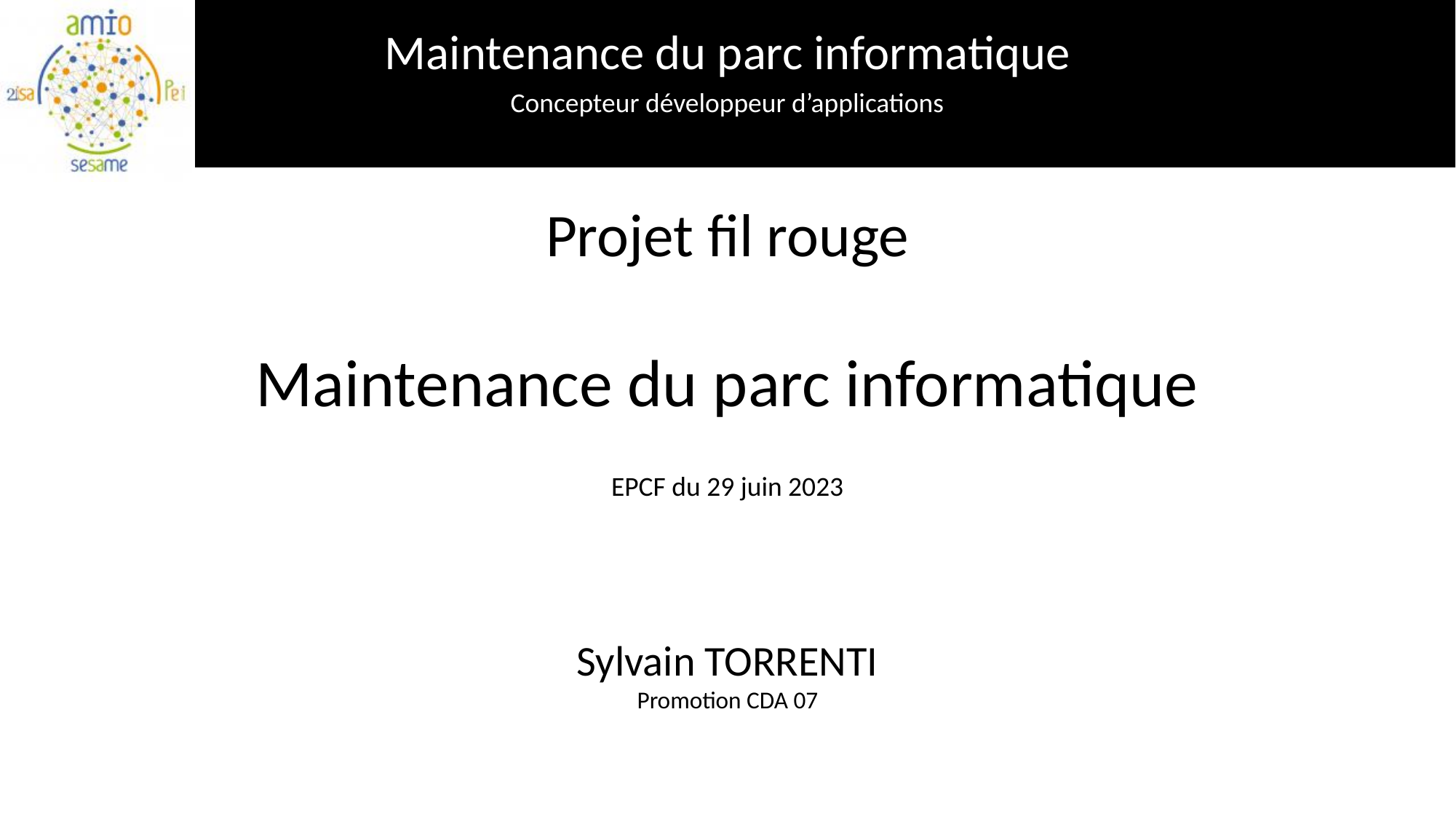

Projet fil rouge
Maintenance du parc informatique

EPCF du 29 juin 2023
Sylvain TORRENTI
Promotion CDA 07